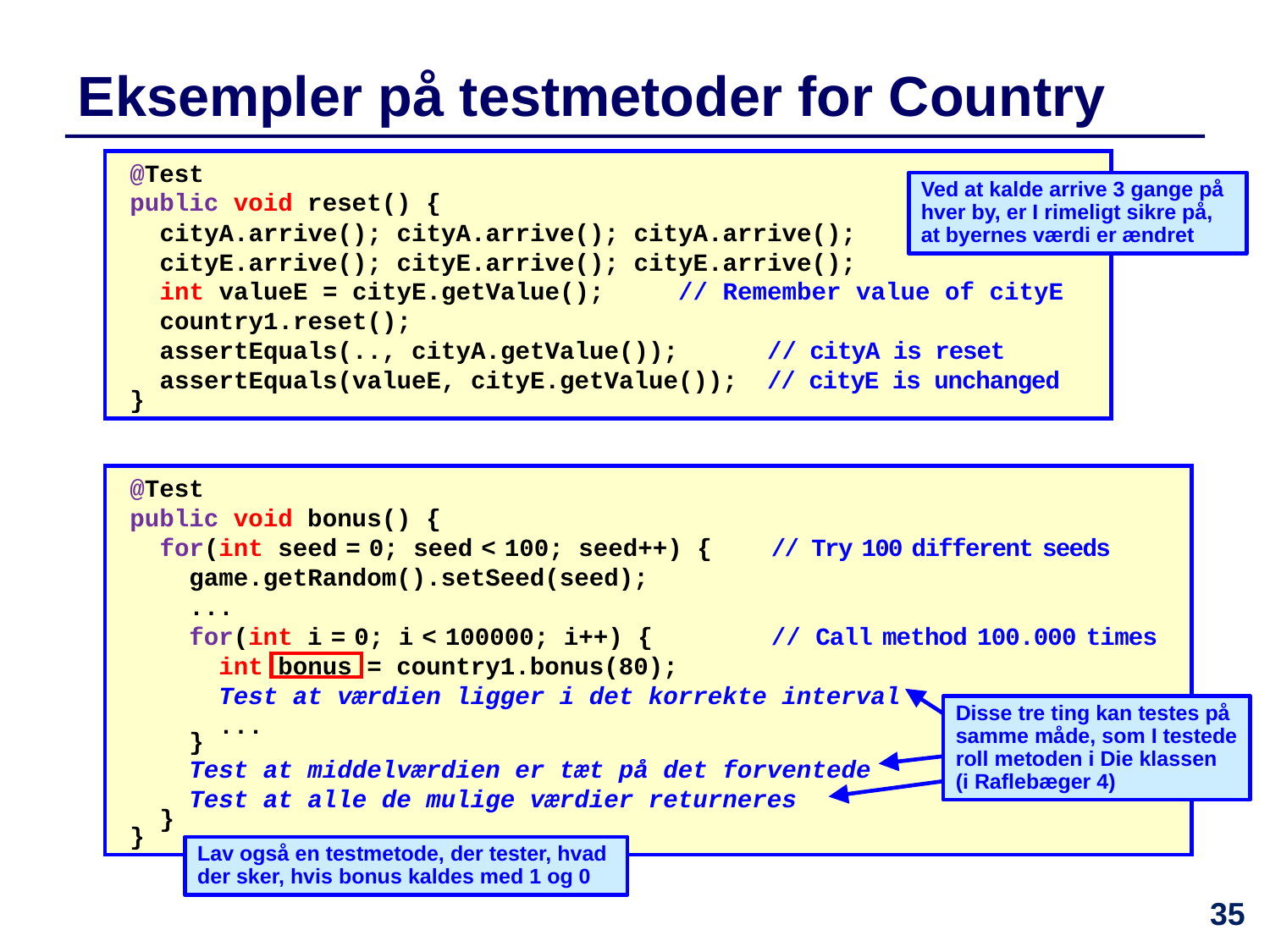

Eksempler på testmetoder for Country
@Test
public void reset() {
  cityA.arrive(); cityA.arrive(); cityA.arrive();
  cityE.arrive(); cityE.arrive(); cityE.arrive();
  int valueE = cityE.getValue();     // Remember value of cityE
  country1.reset();
  assertEquals(.., cityA.getValue());      // cityA is reset
  assertEquals(valueE, cityE.getValue());  // cityE is unchanged
}
Ved at kalde arrive 3 gange på hver by, er I rimeligt sikre på, at byernes værdi er ændret
@Test
public void bonus() {
  for(int seed = 0; seed < 100; seed++) {    // Try 100 different seeds
    game.getRandom().setSeed(seed);
    ...
    for(int i = 0; i < 100000; i++) {        // Call method 100.000 times
      int bonus = country1.bonus(80);
      Test at værdien ligger i det korrekte interval
      ...
    }
    Test at middelværdien er tæt på det forventede
    Test at alle de mulige værdier returneres
  }
}

Disse tre ting kan testes på samme måde, som I testede roll metoden i Die klassen
(i Raflebæger 4)

Lav også en testmetode, der tester, hvad der sker, hvis bonus kaldes med 1 og 0
35